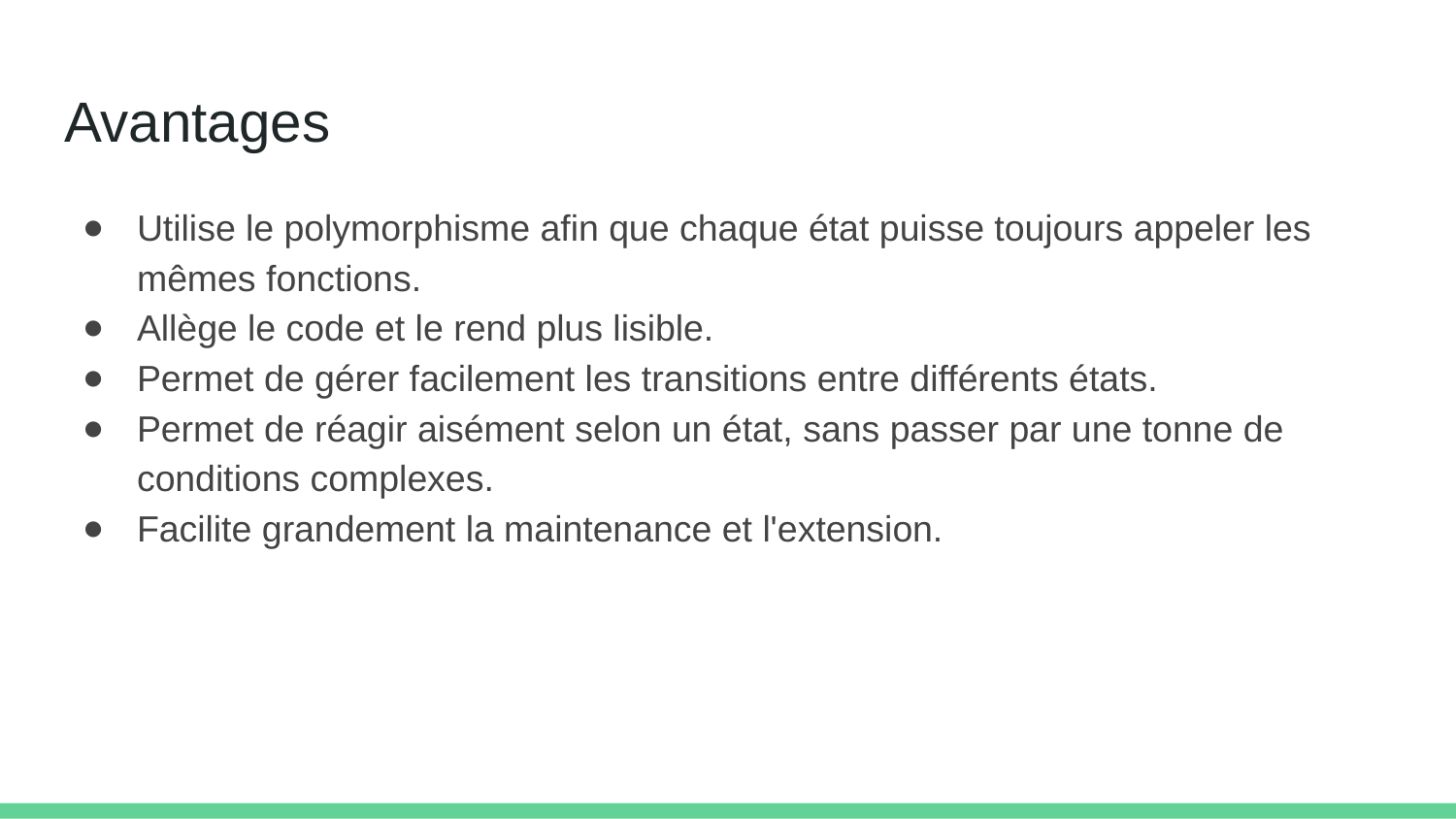

# Avantages
Utilise le polymorphisme afin que chaque état puisse toujours appeler les mêmes fonctions.
Allège le code et le rend plus lisible.
Permet de gérer facilement les transitions entre différents états.
Permet de réagir aisément selon un état, sans passer par une tonne de conditions complexes.
Facilite grandement la maintenance et l'extension.